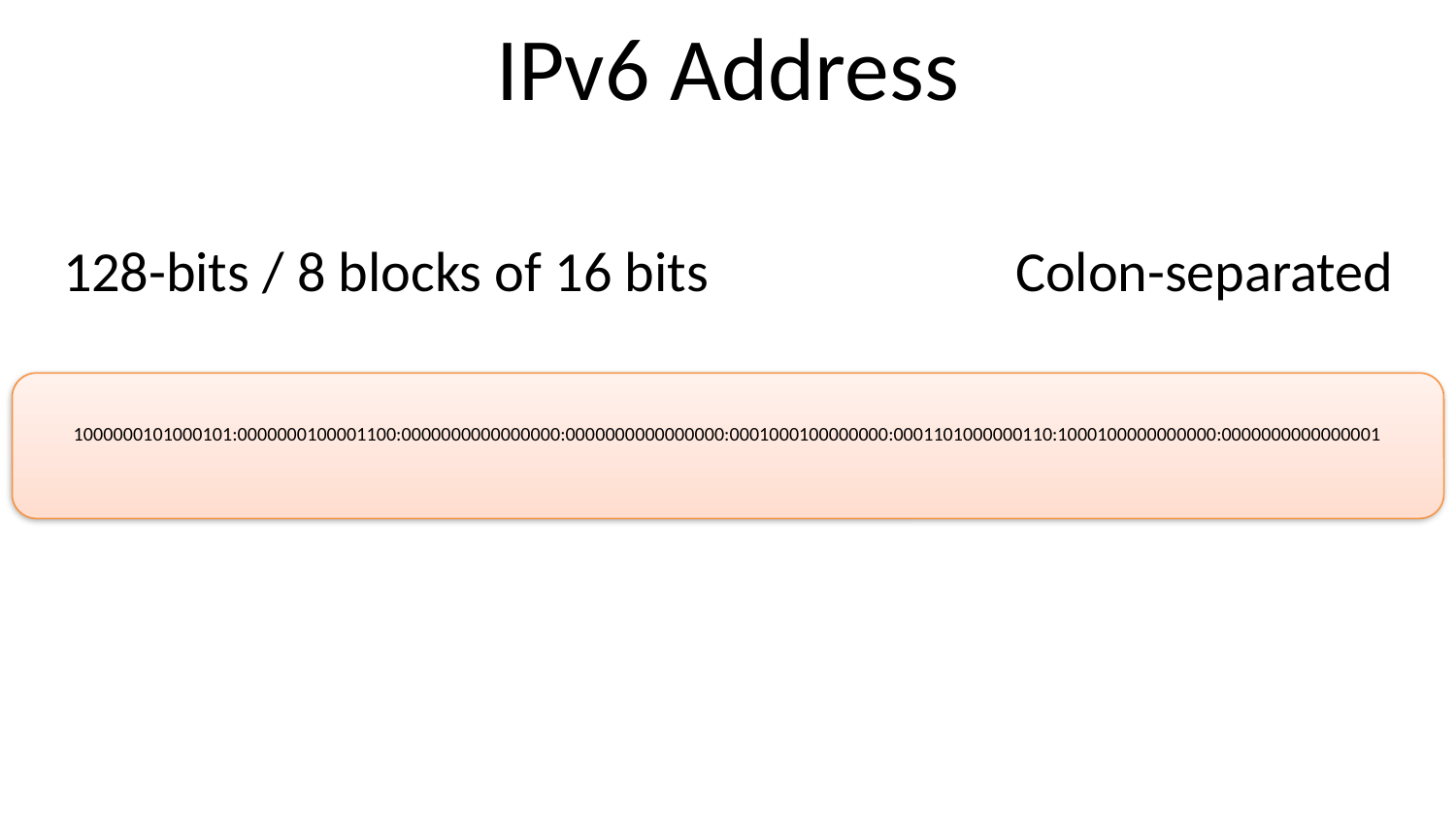

# IPv6 Address
Colon-separated
128-bits / 8 blocks of 16 bits
1000000101000101:0000000100001100:0000000000000000:0000000000000000:0001000100000000:0001101000000110:1000100000000000:0000000000000001